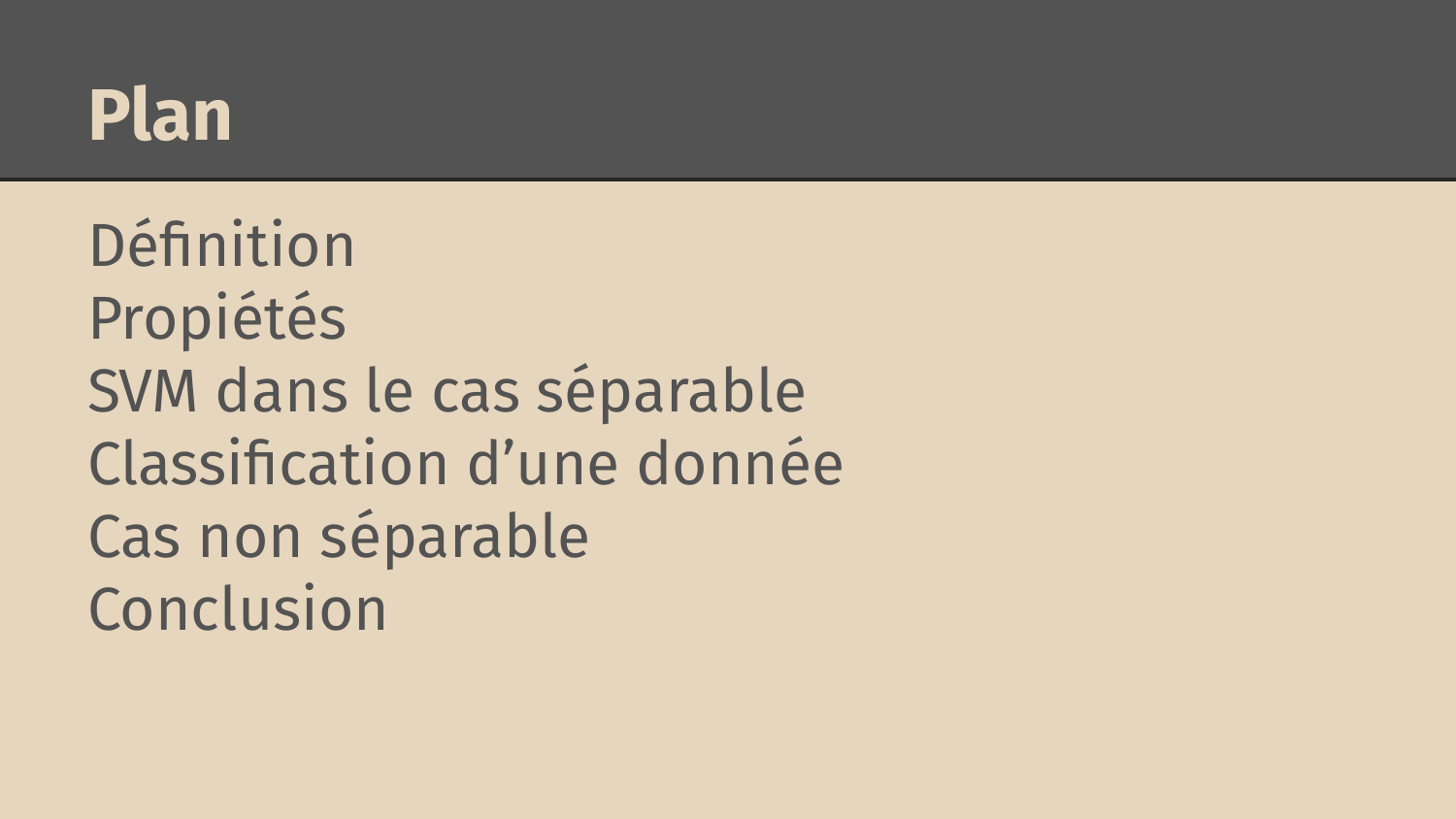

# Plan
Définition
Propiétés
SVM dans le cas séparable
Classification d’une donnée
Cas non séparable
Conclusion